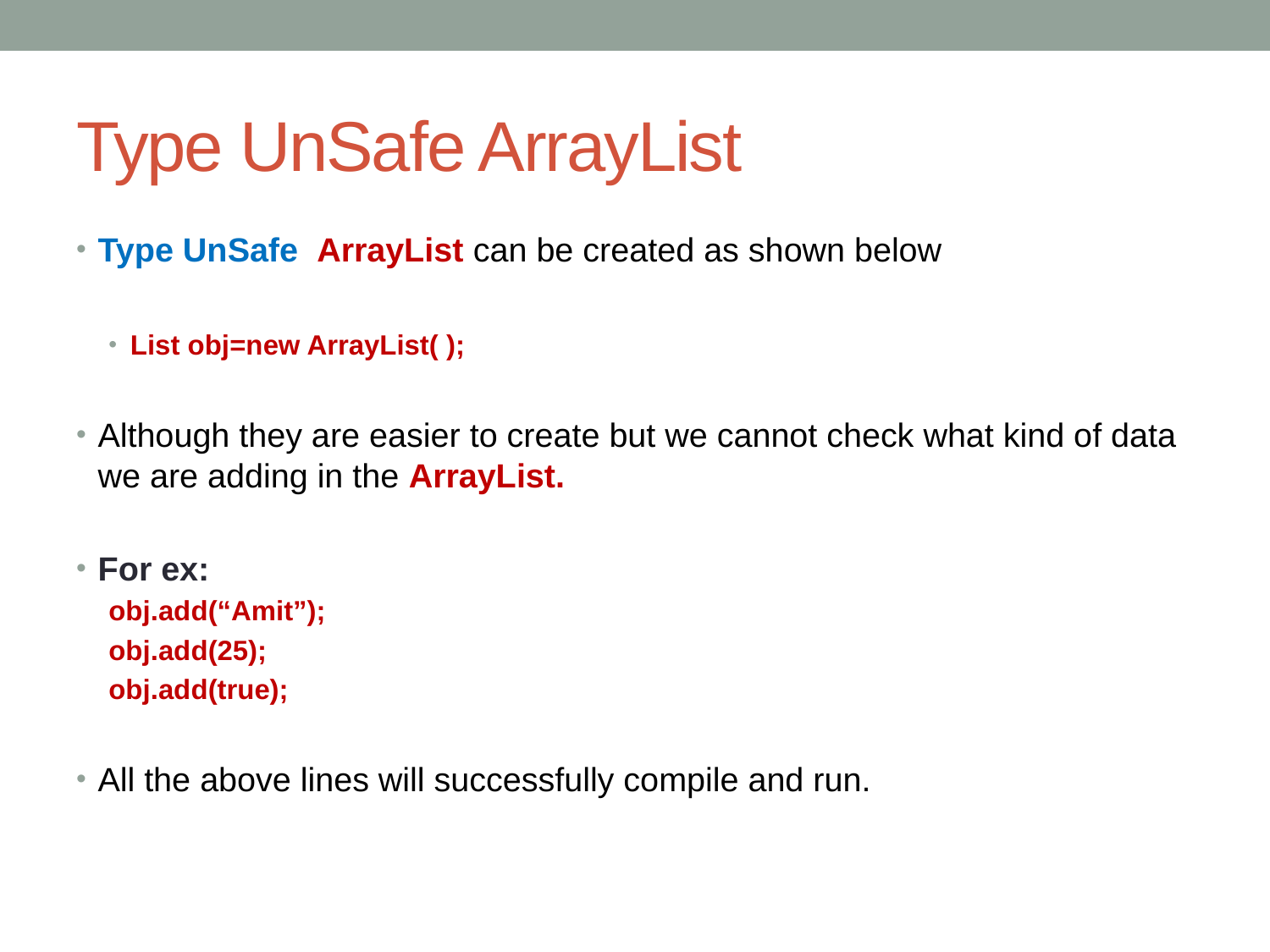

# Type UnSafe ArrayList
Type UnSafe  ArrayList can be created as shown below

List obj=new ArrayList( );

Although they are easier to create but we cannot check what kind of data we are adding in the ArrayList.

For ex:
obj.add(“Amit”);
obj.add(25);
obj.add(true);

All the above lines will successfully compile and run.